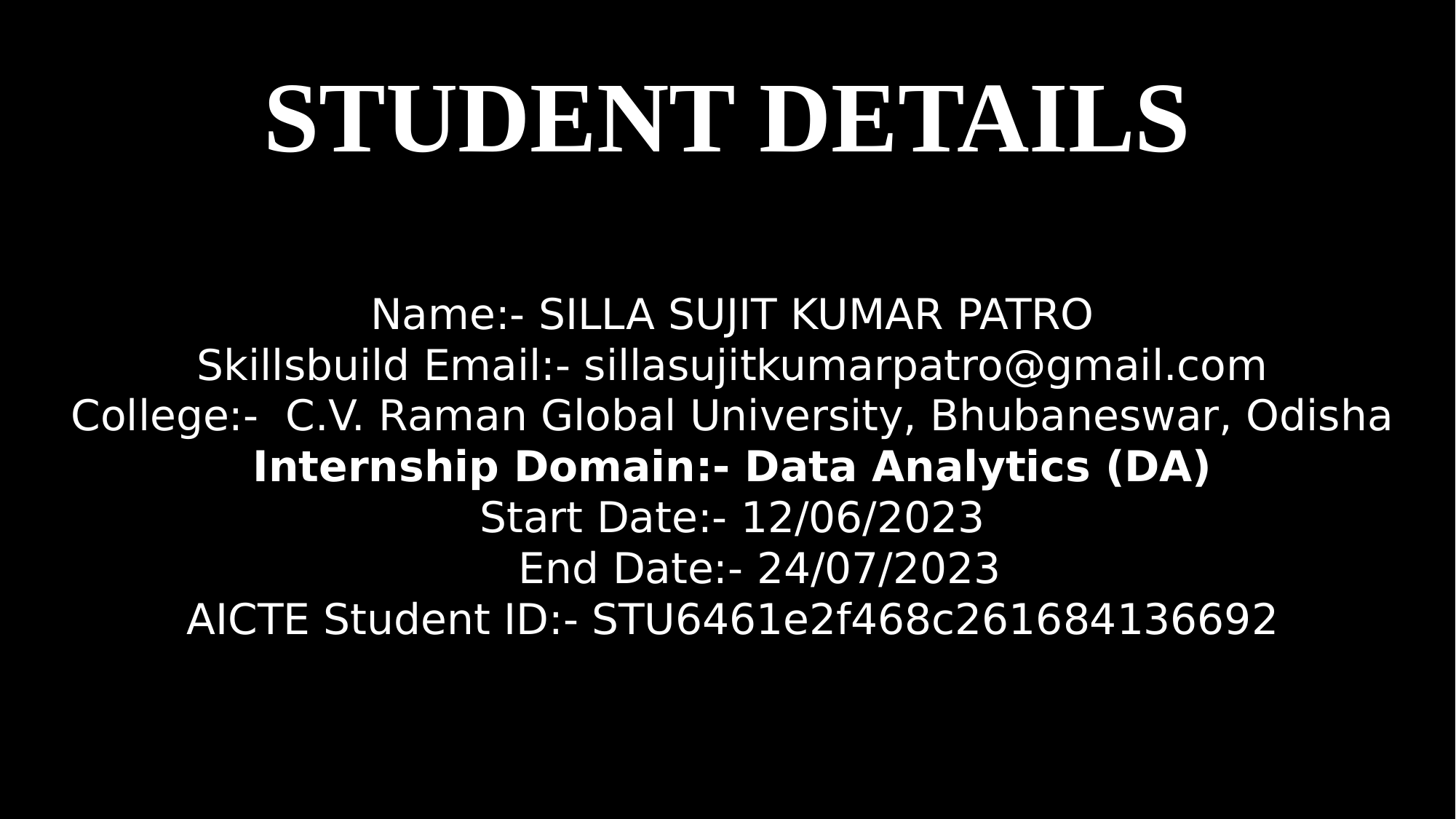

STUDENT DETAILS
Name:- SILLA SUJIT KUMAR PATRO
Skillsbuild Email:- sillasujitkumarpatro@gmail.com
College:-  C.V. Raman Global University, Bhubaneswar, Odisha
Internship Domain:- Data Analytics (DA)
Start Date:- 12/06/2023
End Date:- 24/07/2023
AICTE Student ID:- STU6461e2f468c261684136692